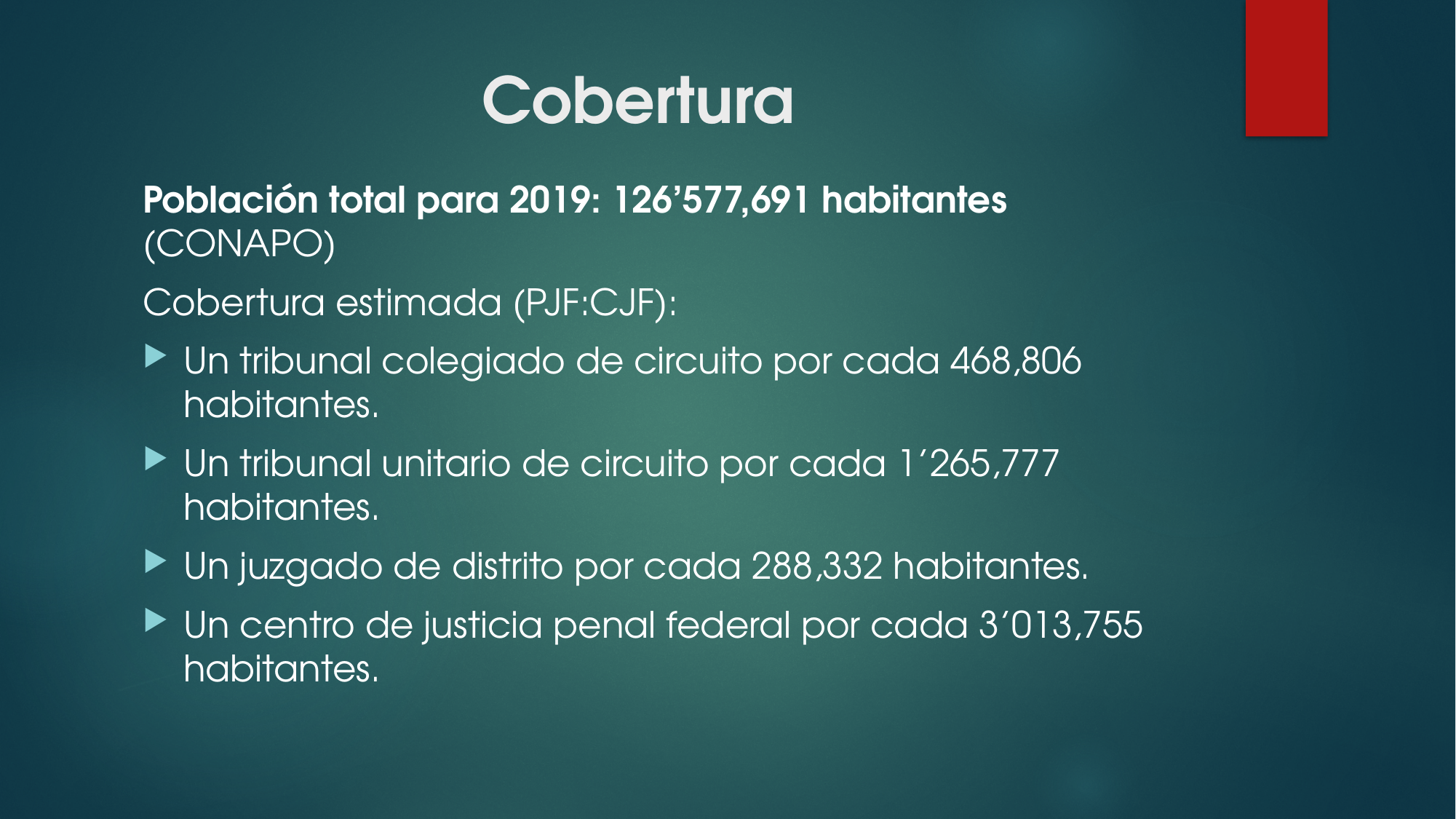

# Cobertura
Población total para 2019: 126’577,691 habitantes (CONAPO)
Cobertura estimada (PJF:CJF):
Un tribunal colegiado de circuito por cada 468,806 habitantes.
Un tribunal unitario de circuito por cada 1’265,777 habitantes.
Un juzgado de distrito por cada 288,332 habitantes.
Un centro de justicia penal federal por cada 3’013,755 habitantes.